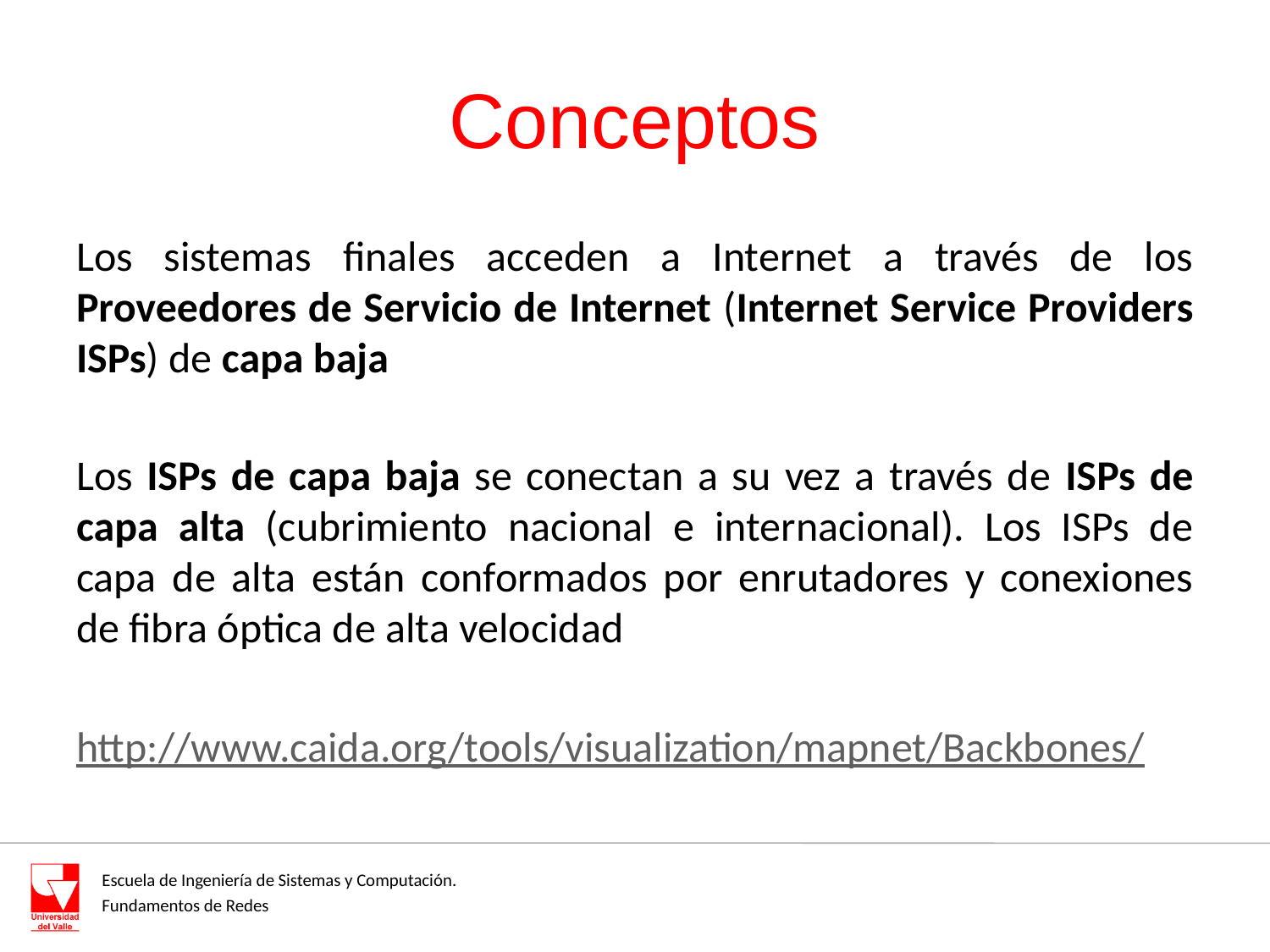

# Conceptos
Los sistemas finales acceden a Internet a través de los Proveedores de Servicio de Internet (Internet Service Providers ISPs) de capa baja

Los ISPs de capa baja se conectan a su vez a través de ISPs de capa alta (cubrimiento nacional e internacional). Los ISPs de capa de alta están conformados por enrutadores y conexiones de fibra óptica de alta velocidad

http://www.caida.org/tools/visualization/mapnet/Backbones/